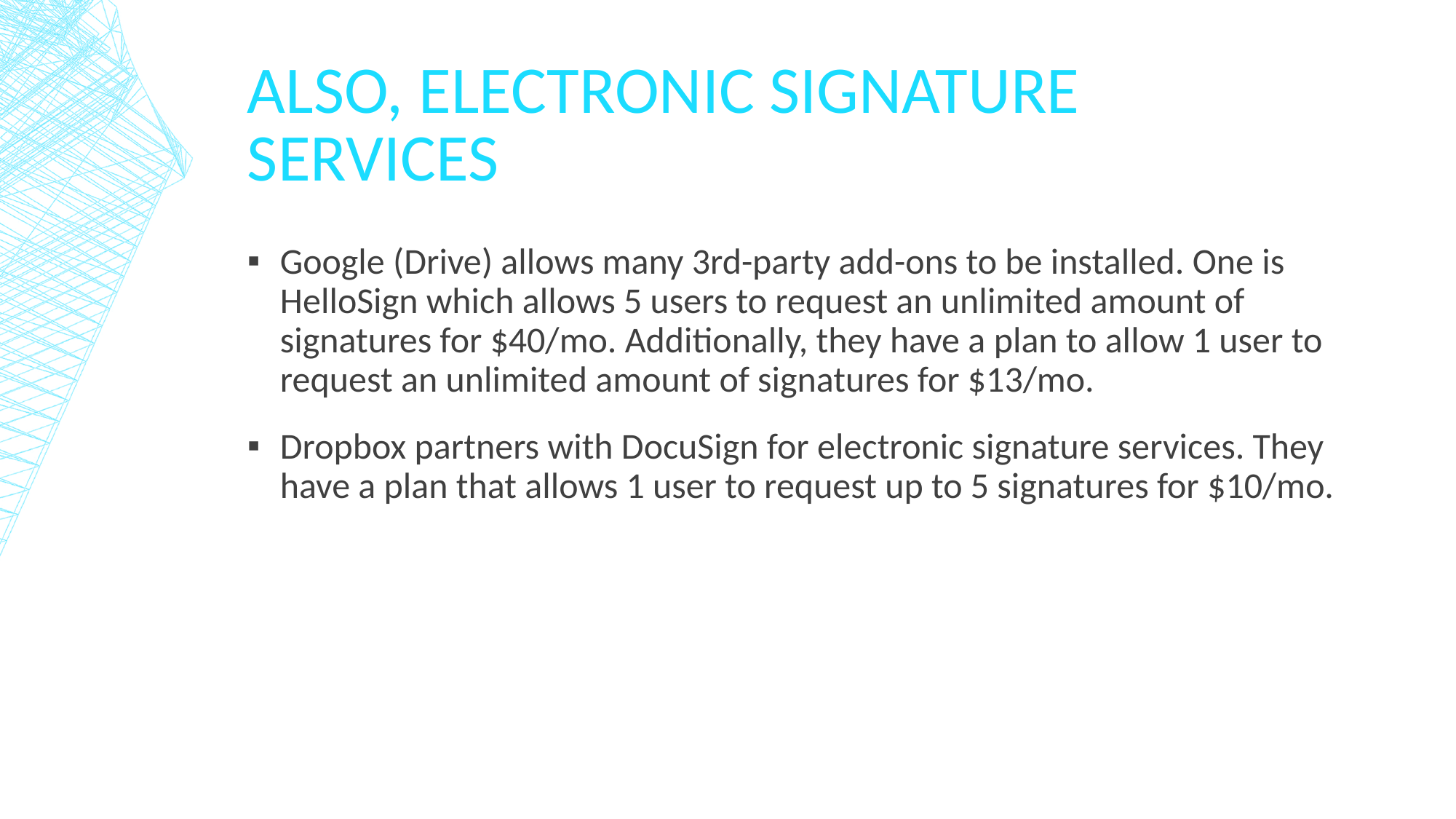

# Also, Electronic Signature Services
Google (Drive) allows many 3rd-party add-ons to be installed. One is HelloSign which allows 5 users to request an unlimited amount of signatures for $40/mo. Additionally, they have a plan to allow 1 user to request an unlimited amount of signatures for $13/mo.
Dropbox partners with DocuSign for electronic signature services. They have a plan that allows 1 user to request up to 5 signatures for $10/mo.